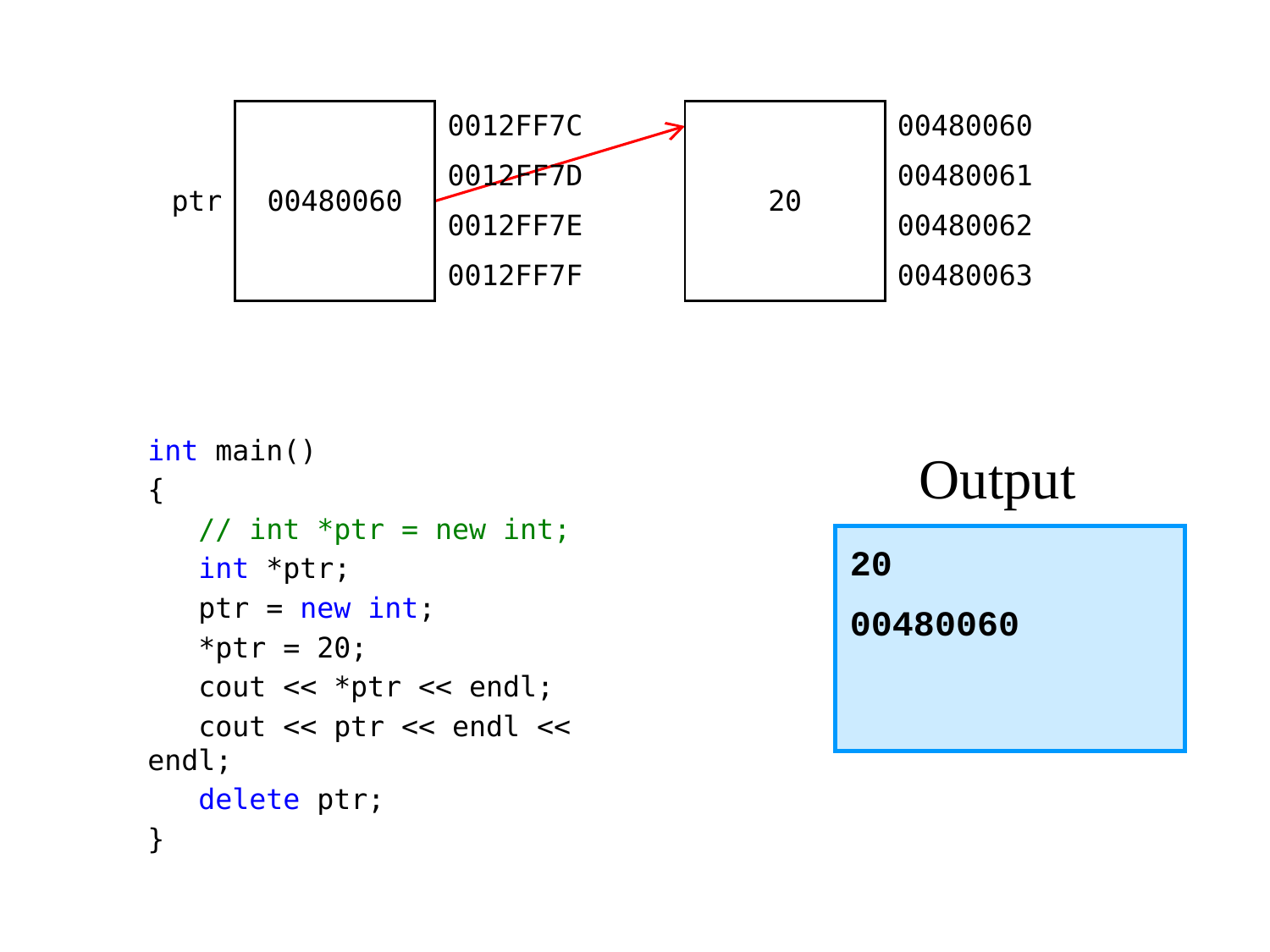

| ptr | 00480060 | 0012FF7C |
| --- | --- | --- |
|  |  | 0012FF7D |
|  |  | 0012FF7E |
|  |  | 0012FF7F |
| 20 | 00480060 |
| --- | --- |
|  | 00480061 |
|  | 00480062 |
|  | 00480063 |

int main()
{
   // int *ptr = new int;
   int *ptr;
   ptr = new int;
   *ptr = 20;
   cout << *ptr << endl;
   cout << ptr << endl << endl;
   delete ptr;
}
Output
20
00480060